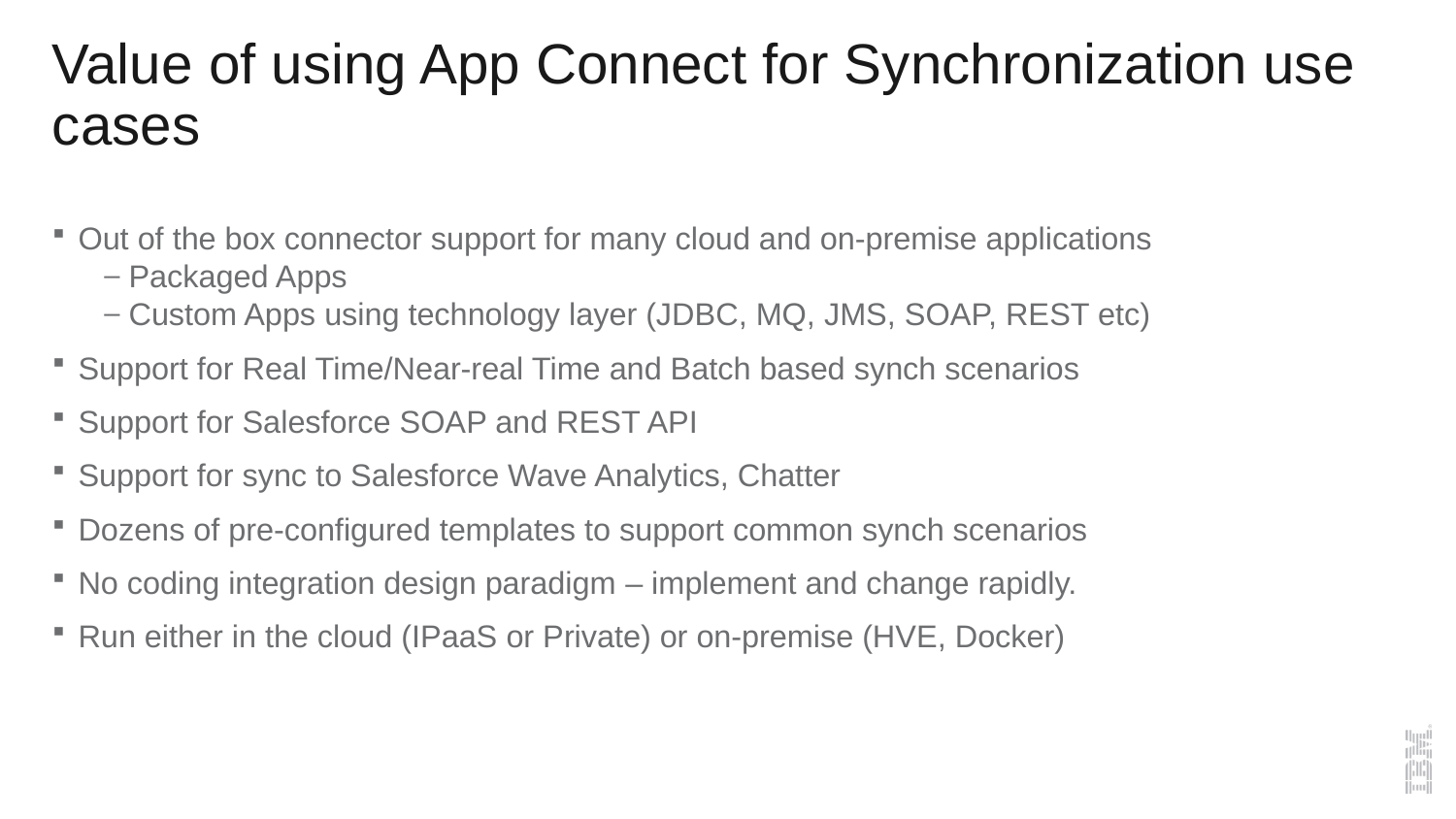

# Value of using App Connect for Synchronization use cases
Out of the box connector support for many cloud and on-premise applications
Packaged Apps
Custom Apps using technology layer (JDBC, MQ, JMS, SOAP, REST etc)
Support for Real Time/Near-real Time and Batch based synch scenarios
Support for Salesforce SOAP and REST API
Support for sync to Salesforce Wave Analytics, Chatter
Dozens of pre-configured templates to support common synch scenarios
No coding integration design paradigm – implement and change rapidly.
Run either in the cloud (IPaaS or Private) or on-premise (HVE, Docker)